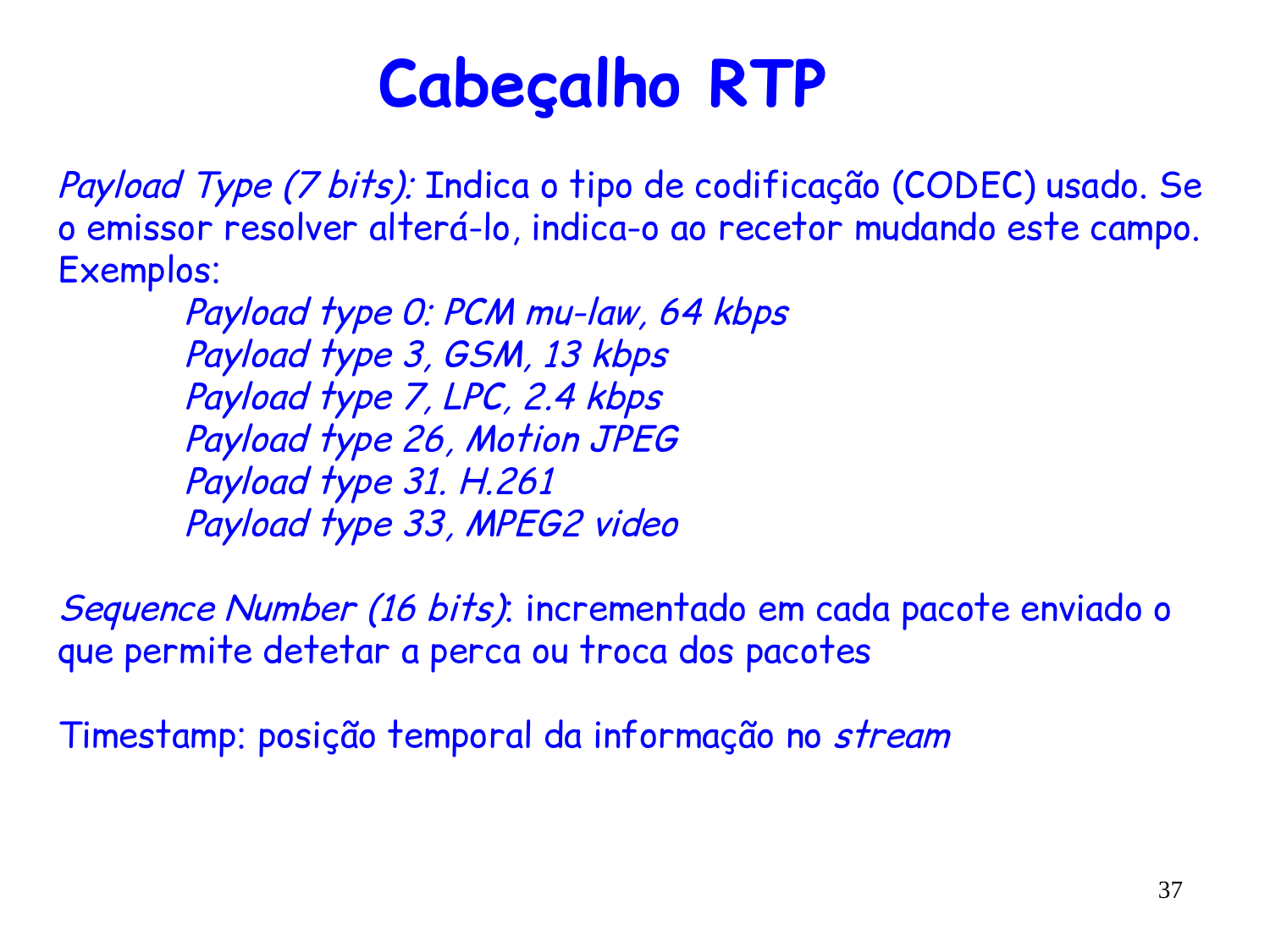

# Cabeçalho RTP
Payload Type (7 bits): Indica o tipo de codificação (CODEC) usado. Se o emissor resolver alterá-lo, indica-o ao recetor mudando este campo. Exemplos:
	Payload type 0: PCM mu-law, 64 kbps
	Payload type 3, GSM, 13 kbps
	Payload type 7, LPC, 2.4 kbps
	Payload type 26, Motion JPEG
	Payload type 31. H.261
	Payload type 33, MPEG2 video

Sequence Number (16 bits): incrementado em cada pacote enviado o que permite detetar a perca ou troca dos pacotes

Timestamp: posição temporal da informação no stream
37